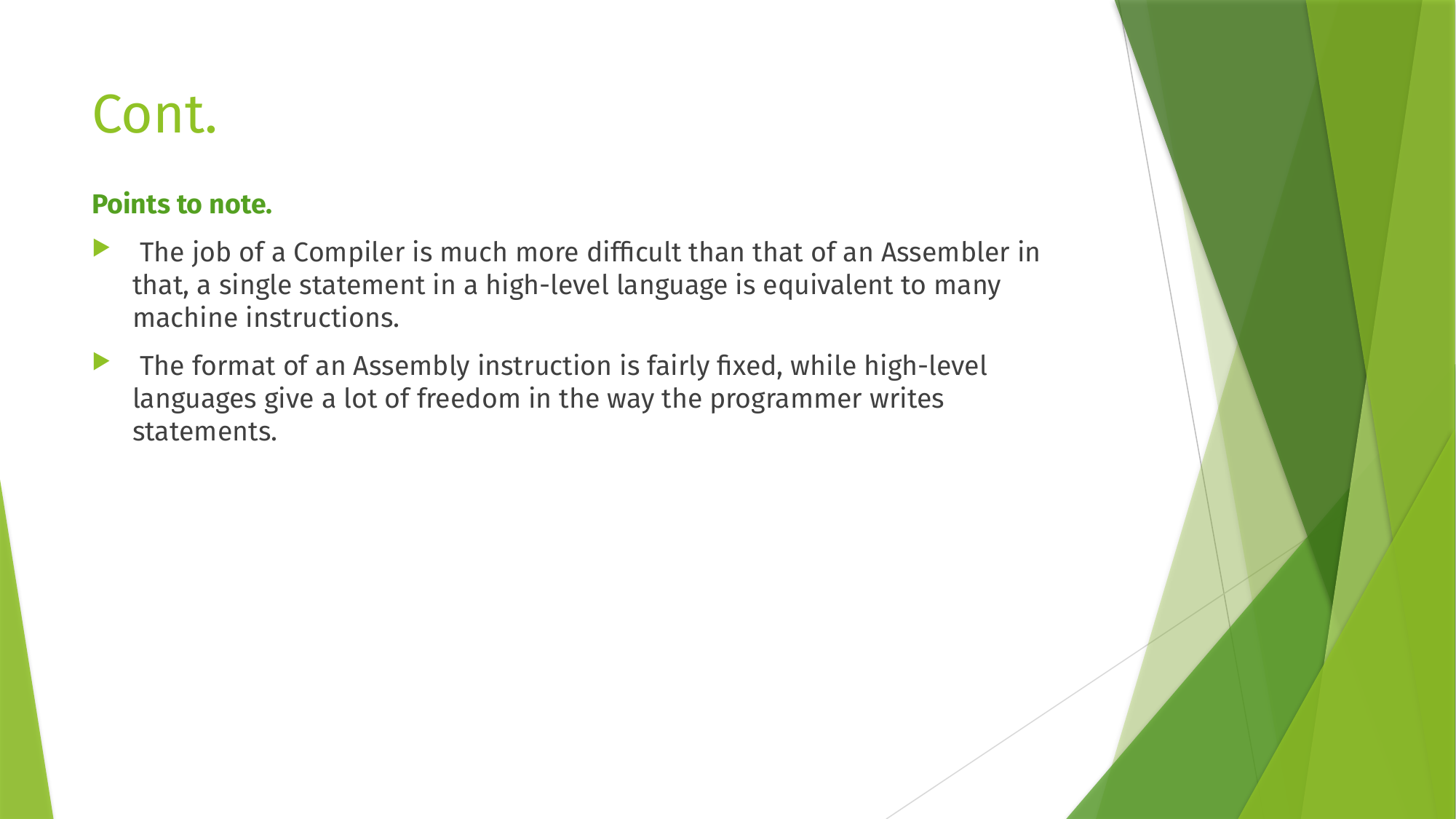

# Cont.
Points to note.
 The job of a Compiler is much more difficult than that of an Assembler in that, a single statement in a high-level language is equivalent to many machine instructions.
 The format of an Assembly instruction is fairly fixed, while high-level languages give a lot of freedom in the way the programmer writes statements.